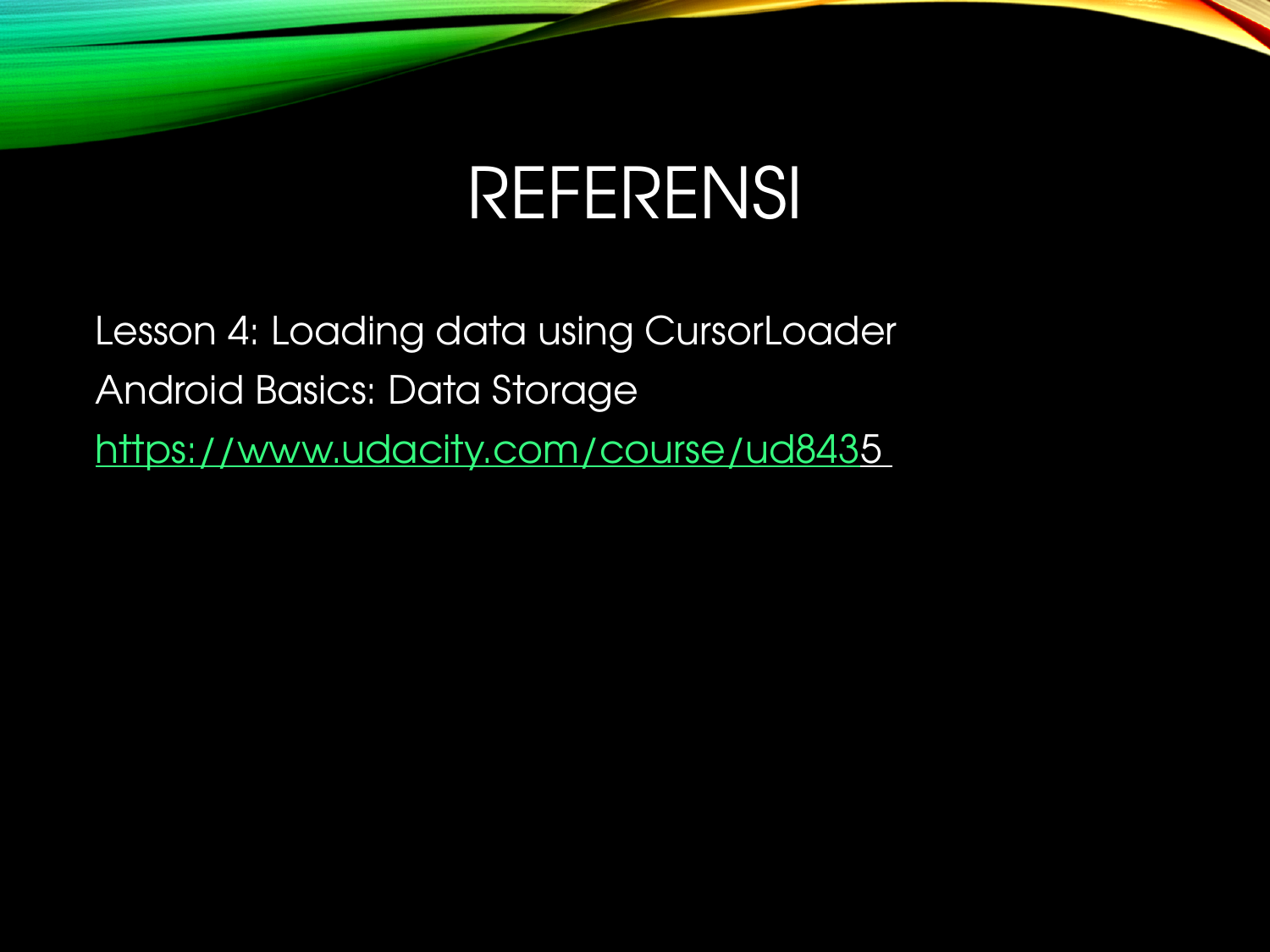

# Referensi
Lesson 4: Loading data using CursorLoader
Android Basics: Data Storage
https://www.udacity.com/course/ud8435